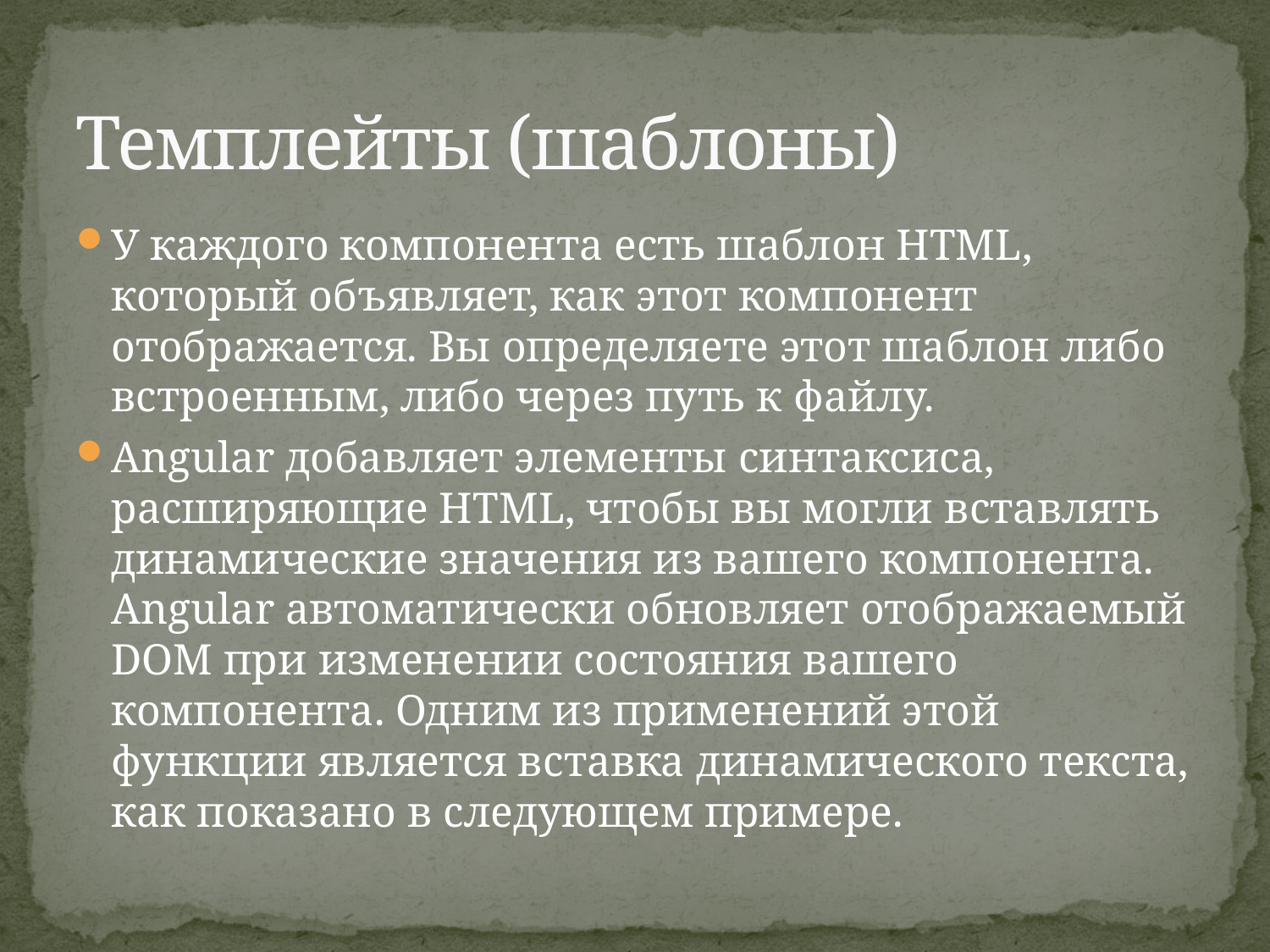

# Темплейты (шаблоны)
У каждого компонента есть шаблон HTML, который объявляет, как этот компонент отображается. Вы определяете этот шаблон либо встроенным, либо через путь к файлу.
Angular добавляет элементы синтаксиса, расширяющие HTML, чтобы вы могли вставлять динамические значения из вашего компонента. Angular автоматически обновляет отображаемый DOM при изменении состояния вашего компонента. Одним из применений этой функции является вставка динамического текста, как показано в следующем примере.